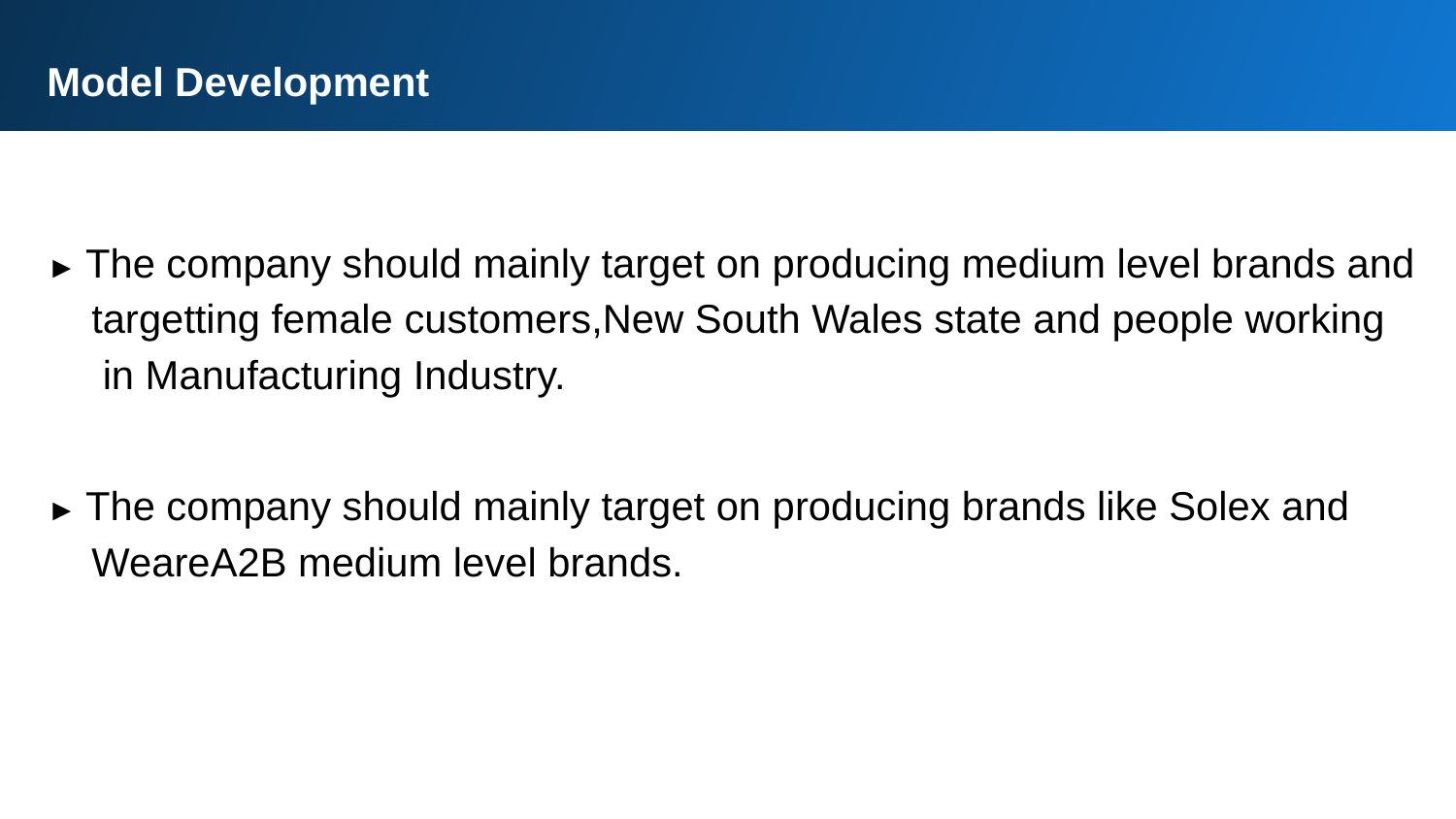

Model Development
► The company should mainly target on producing medium level brands and     targetting female customers,New South Wales state and people working        in Manufacturing Industry.
► The company should mainly target on producing brands like Solex and           WeareA2B medium level brands.